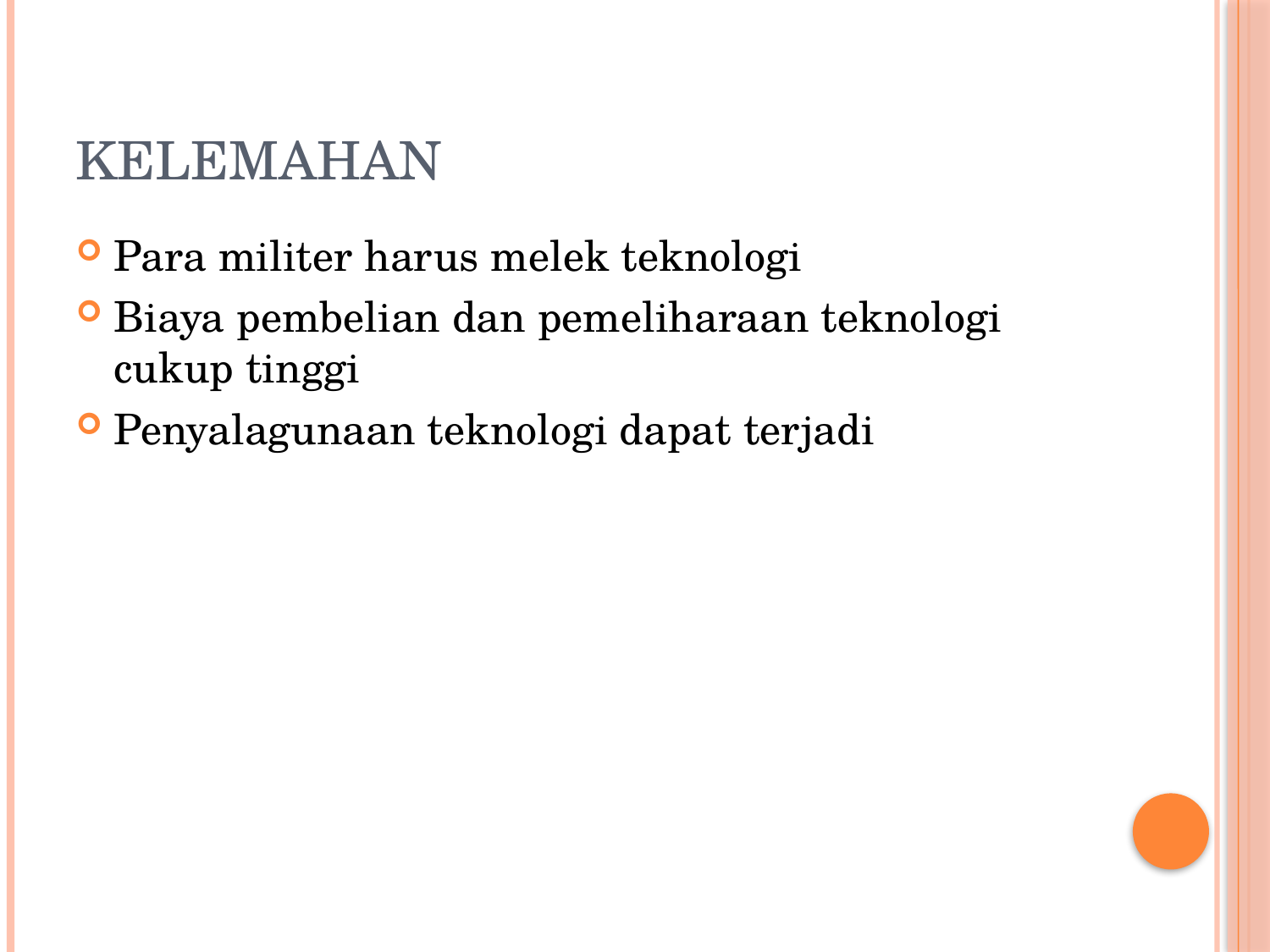

# Kelemahan
Para militer harus melek teknologi
Biaya pembelian dan pemeliharaan teknologi cukup tinggi
Penyalagunaan teknologi dapat terjadi